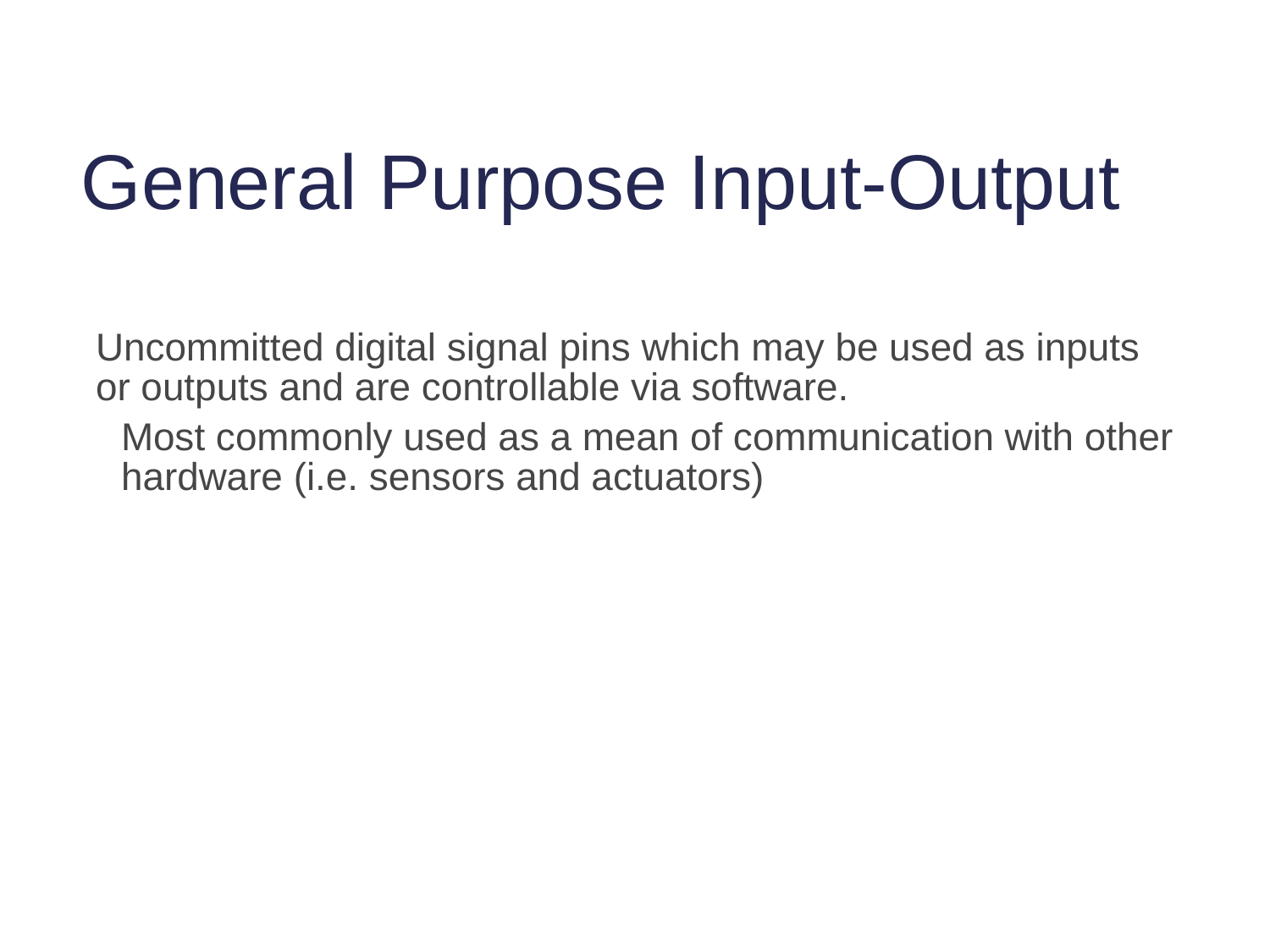

# General Purpose Input-Output

Uncommitted digital signal pins which may be used as inputs or outputs and are controllable via software.
Most commonly used as a mean of communication with other hardware (i.e. sensors and actuators)